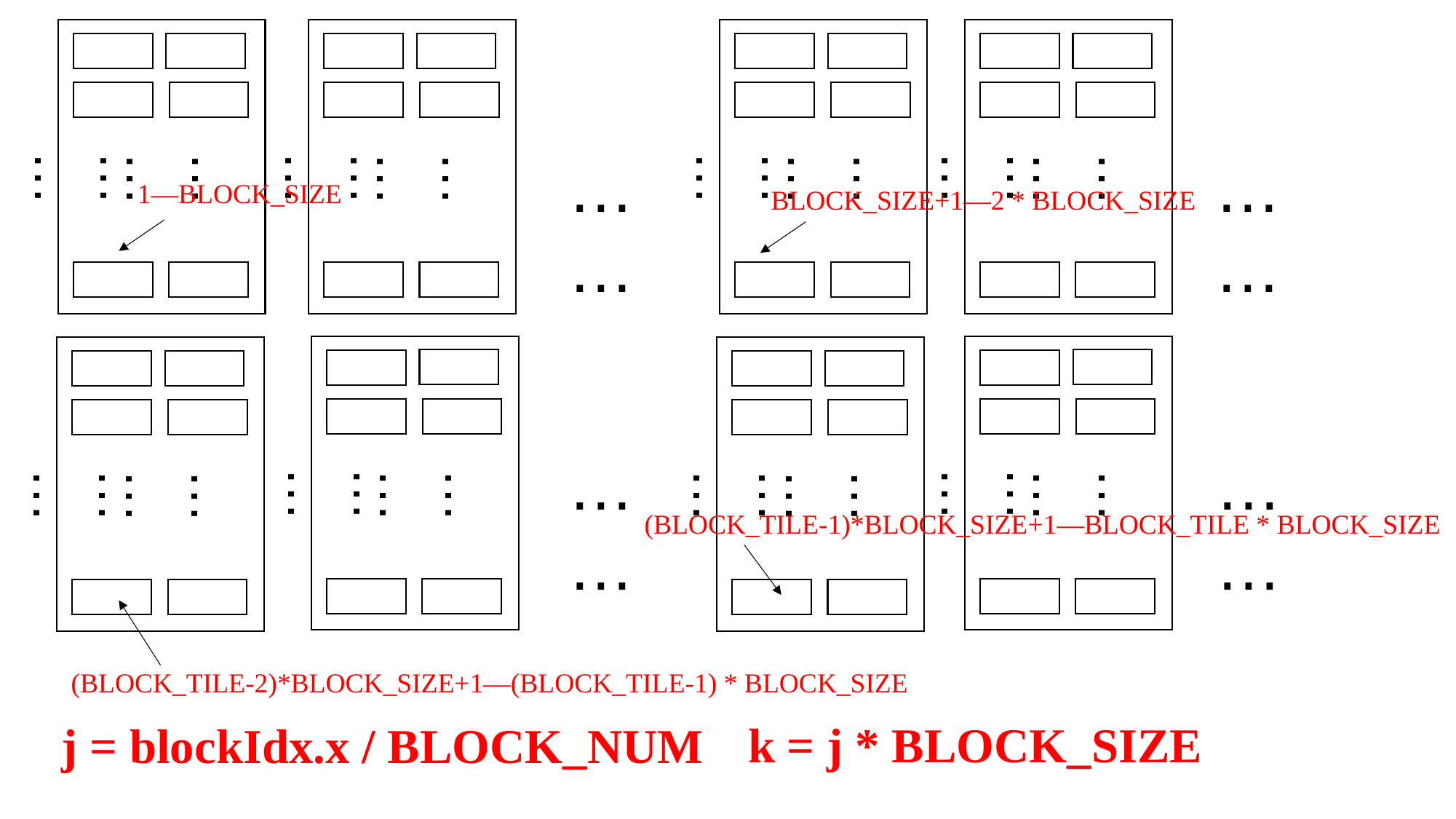

……

……

……

……

……

……

……

……
……
……
1—BLOCK_SIZE
BLOCK_SIZE+1—2 * BLOCK_SIZE

……

……

……

……

……

……

……

……
……
……
(BLOCK_TILE-1)*BLOCK_SIZE+1—BLOCK_TILE * BLOCK_SIZE
(BLOCK_TILE-2)*BLOCK_SIZE+1—(BLOCK_TILE-1) * BLOCK_SIZE
k = j * BLOCK_SIZE
j = blockIdx.x / BLOCK_NUM